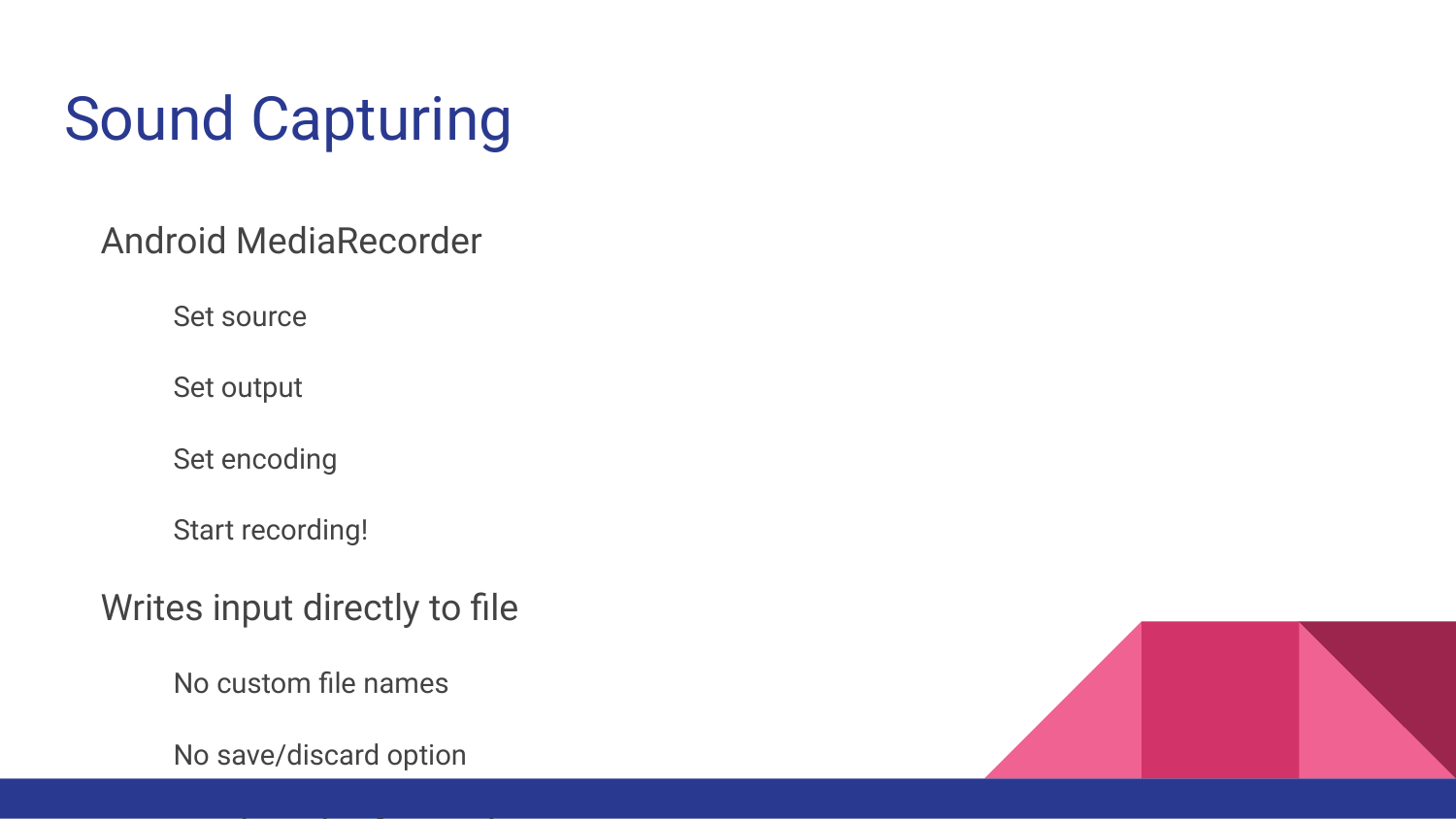

# Sound Capturing
Android MediaRecorder
Set source
Set output
Set encoding
Start recording!
Writes input directly to file
No custom file names
No save/discard option
Limit on length of recording
Based on common loop lengths!